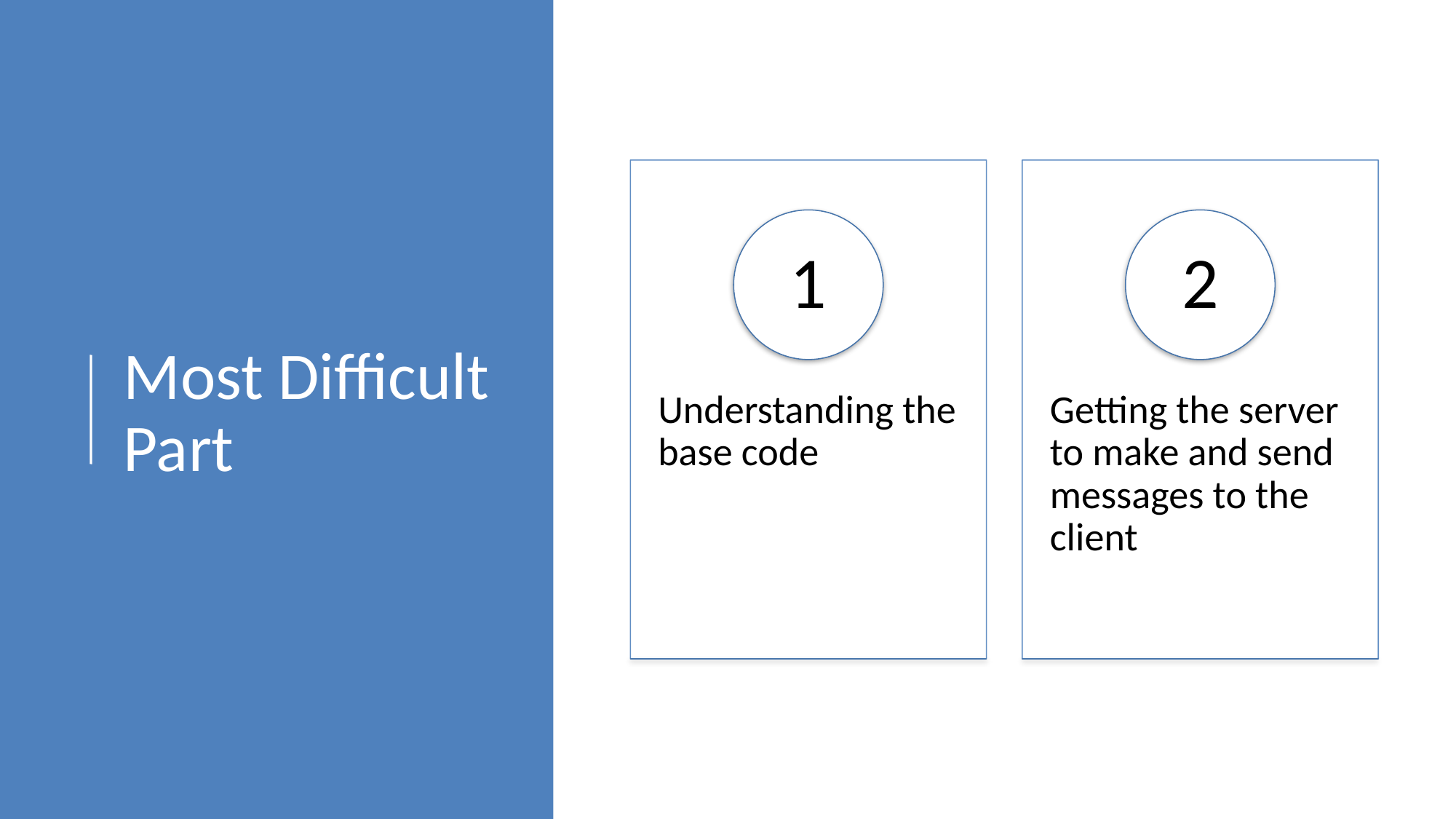

Most Difficult Part
Understanding the base code
Getting the server to make and send messages to the client
1
2